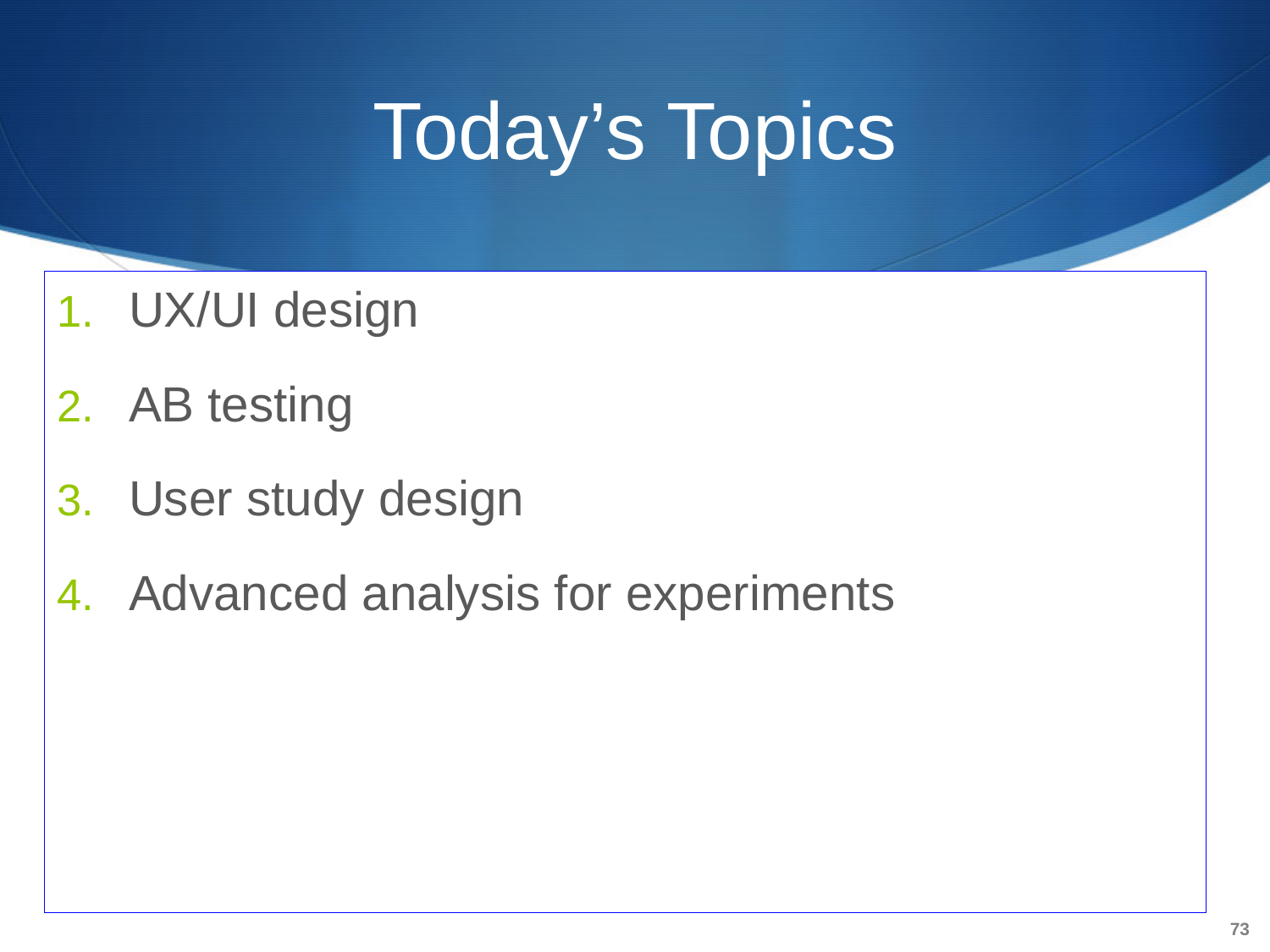

# Today’s Topics
UX/UI design
AB testing
User study design
Advanced analysis for experiments

73